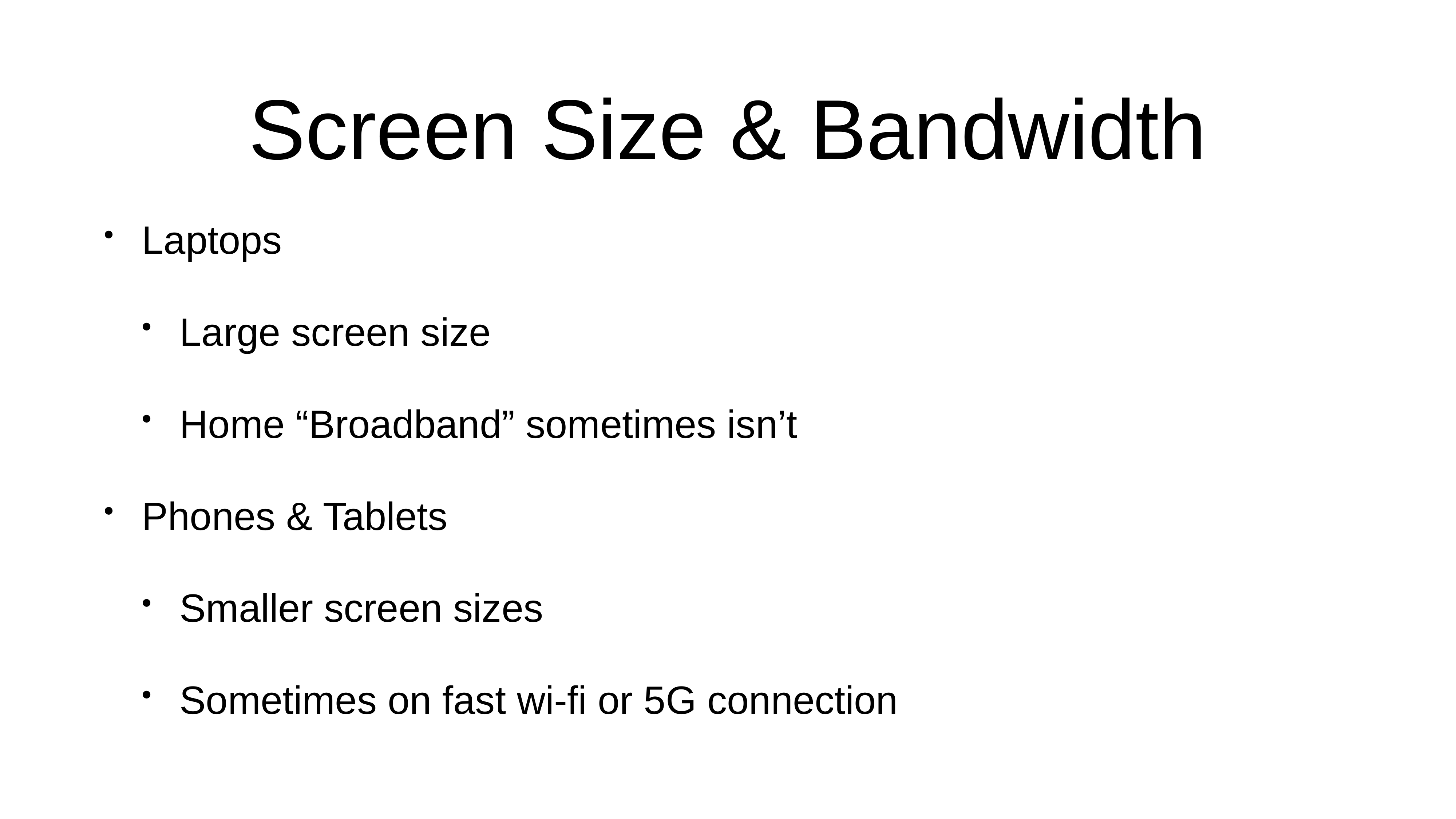

# Screen Size & Bandwidth
Laptops
Large screen size
Home “Broadband” sometimes isn’t
Phones & Tablets
Smaller screen sizes
Sometimes on fast wi-fi or 5G connection